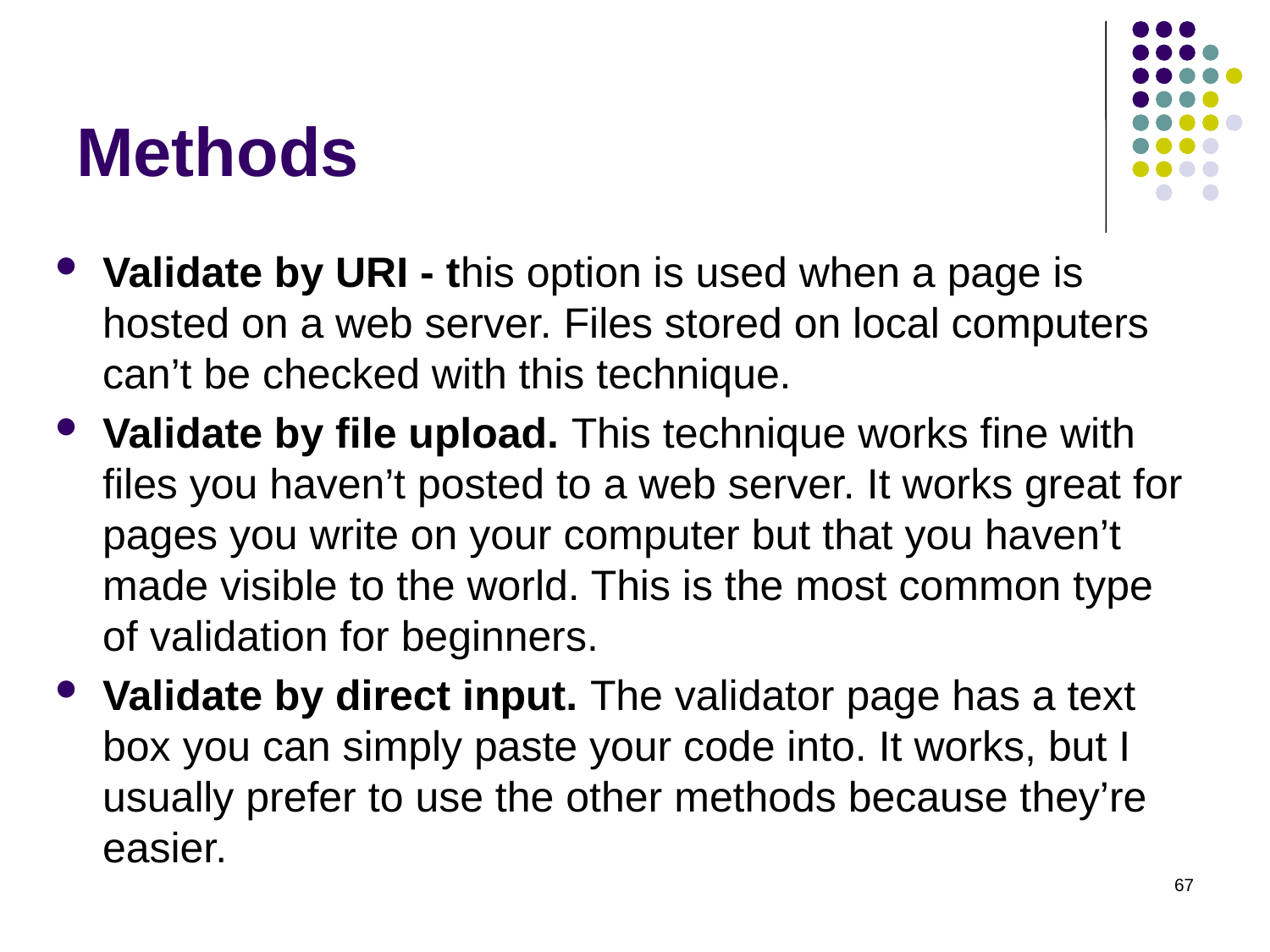

# Methods
Validate by URI - this option is used when a page is hosted on a web server. Files stored on local computers can’t be checked with this technique.
Validate by file upload. This technique works fine with files you haven’t posted to a web server. It works great for pages you write on your computer but that you haven’t made visible to the world. This is the most common type of validation for beginners.
Validate by direct input. The validator page has a text box you can simply paste your code into. It works, but I usually prefer to use the other methods because they’re easier.

67